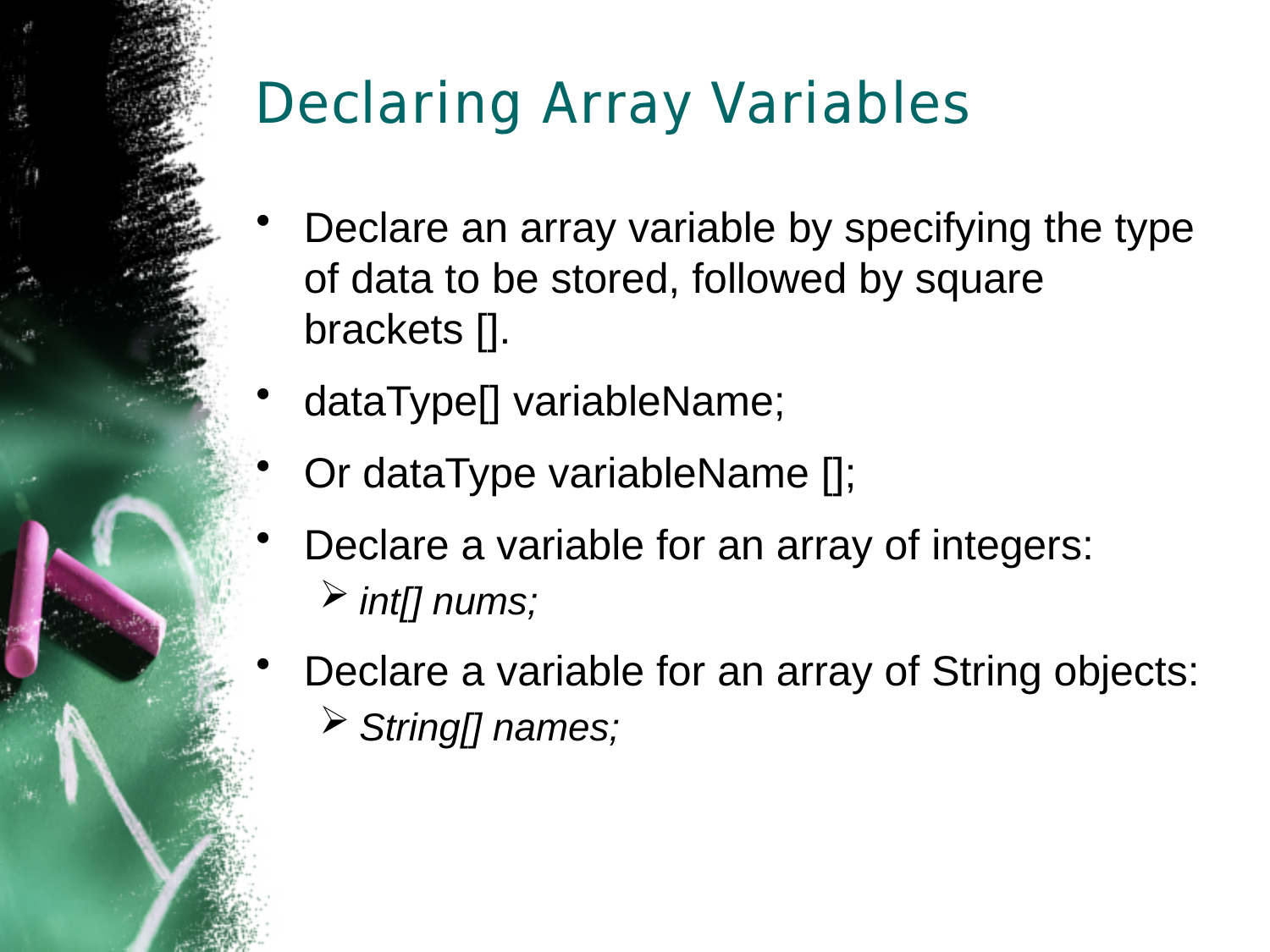

# Declaring Array Variables
Declare an array variable by specifying the type of data to be stored, followed by square brackets [].
dataType[] variableName;
Or dataType variableName [];
Declare a variable for an array of integers:
int[] nums;
Declare a variable for an array of String objects:
String[] names;